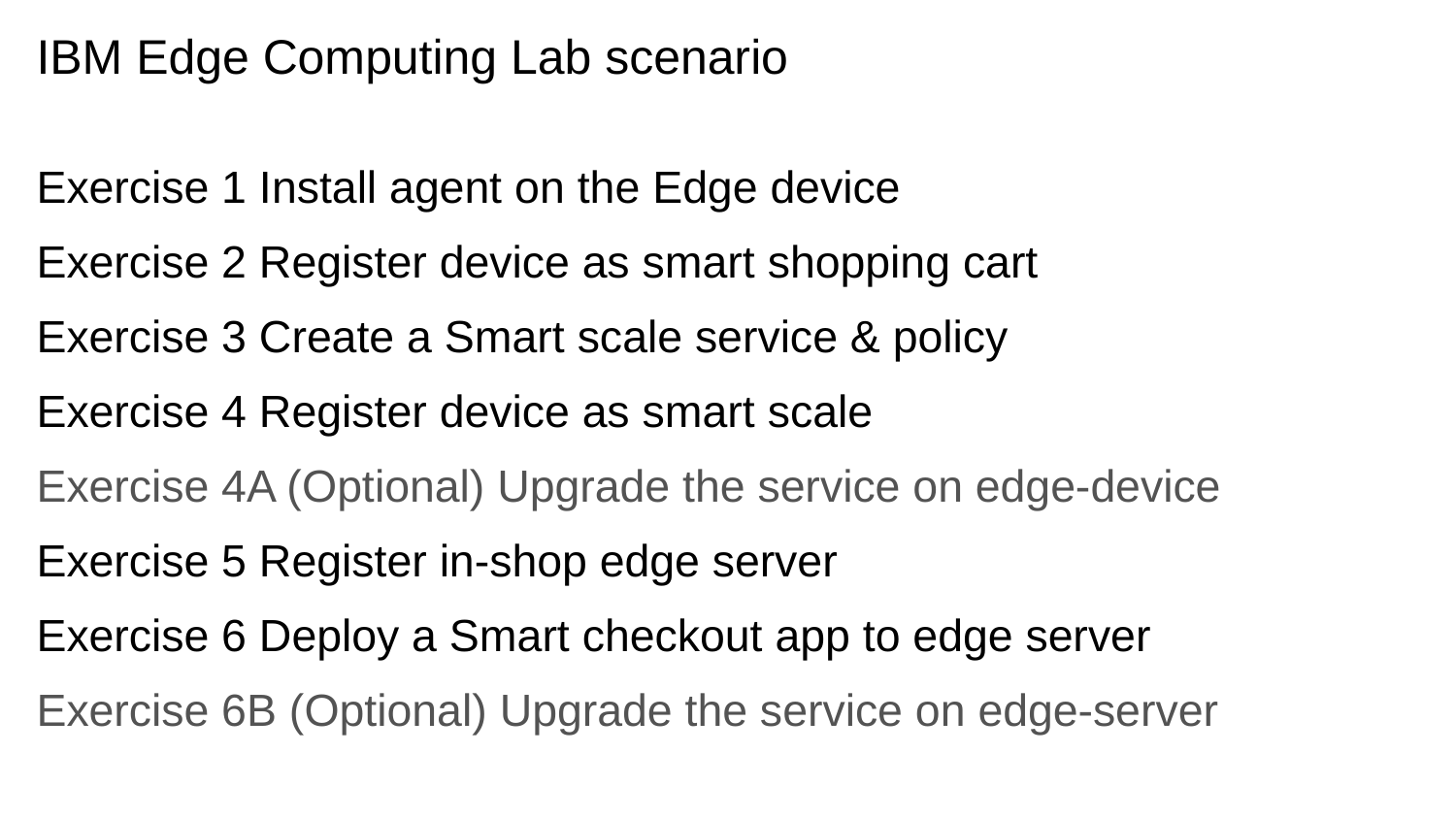

# IBM Edge Computing Lab scenario
Exercise 1 Install agent on the Edge device
Exercise 2 Register device as smart shopping cart
Exercise 3 Create a Smart scale service & policy
Exercise 4 Register device as smart scale
Exercise 4A (Optional) Upgrade the service on edge-device
Exercise 5 Register in-shop edge server
Exercise 6 Deploy a Smart checkout app to edge server
Exercise 6B (Optional) Upgrade the service on edge-server